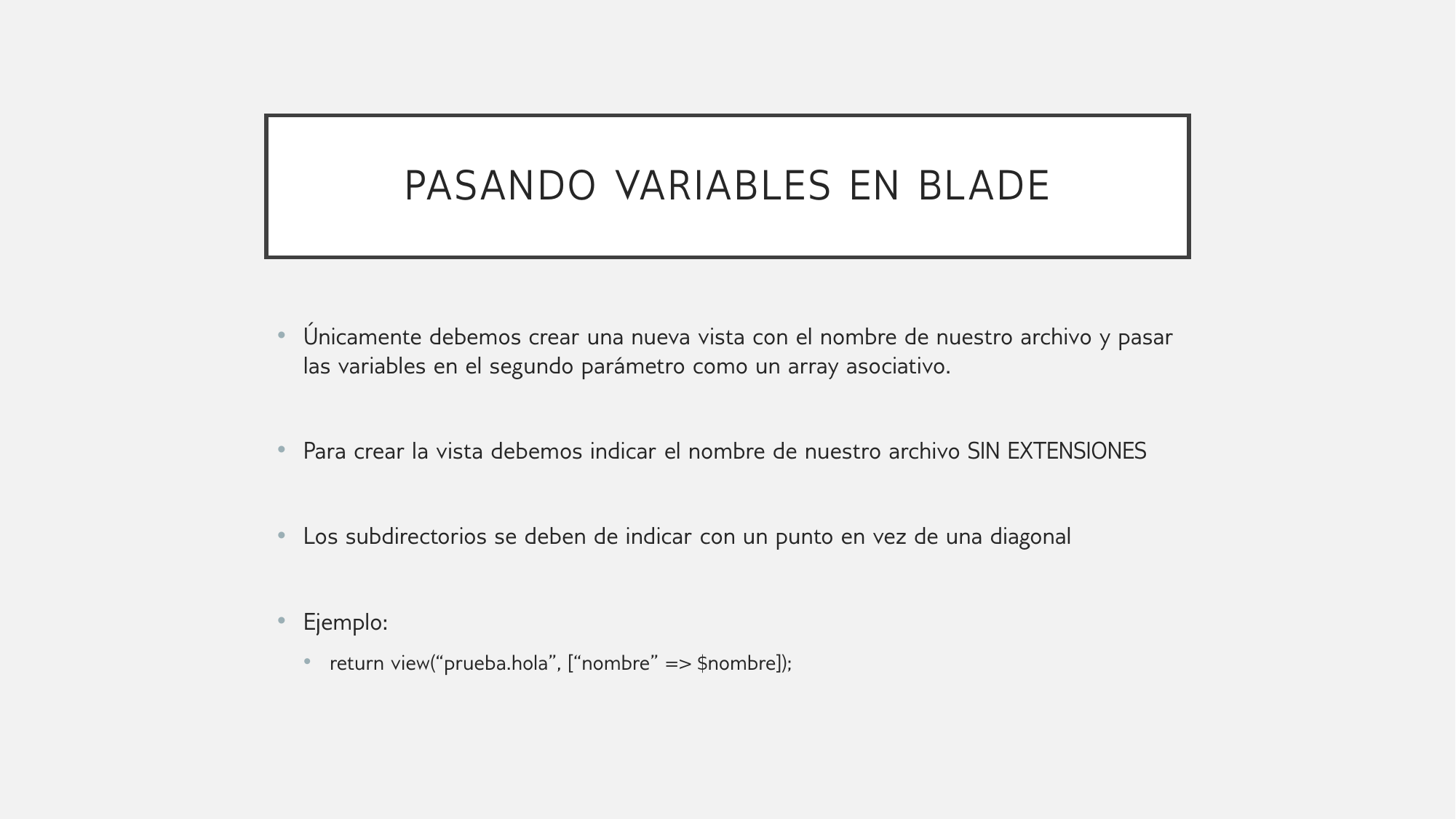

# Pasando variables en blade
Únicamente debemos crear una nueva vista con el nombre de nuestro archivo y pasar las variables en el segundo parámetro como un array asociativo.

Para crear la vista debemos indicar el nombre de nuestro archivo SIN EXTENSIONES

Los subdirectorios se deben de indicar con un punto en vez de una diagonal

Ejemplo:
return view(“prueba.hola”, [“nombre” => $nombre]);